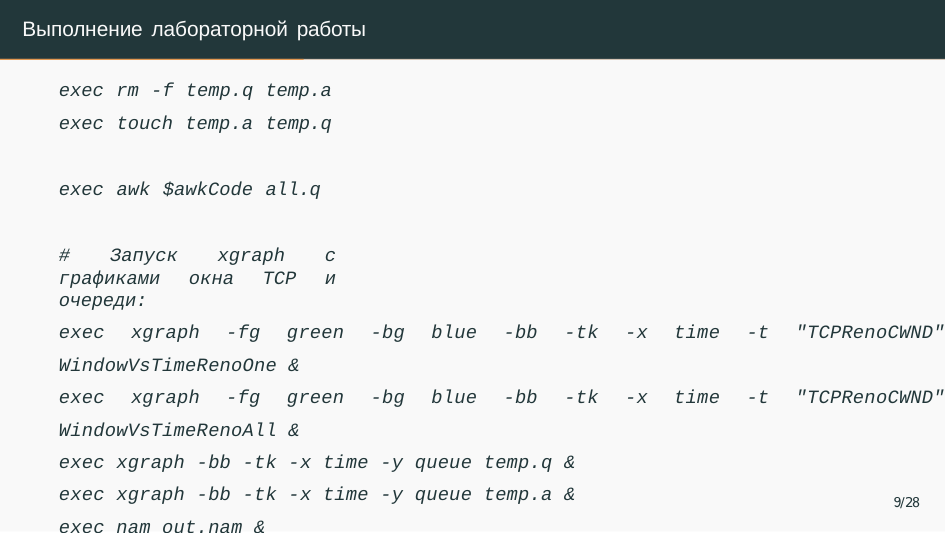

# Выполнение лабораторной работы

exec rm -f temp.q temp.a exec touch temp.a temp.q

exec awk $awkCode all.q

# Запуск xgraph с графиками окна TCP и очереди:
exec xgraph -fg green -bg blue -bb -tk -x time -t "TCPRenoCWND" WindowVsTimeRenoOne &
exec xgraph -fg green -bg blue -bb -tk -x time -t "TCPRenoCWND" WindowVsTimeRenoAll &
exec xgraph -bb -tk -x time -y queue temp.q &
exec xgraph -bb -tk -x time -y queue temp.a &
exec nam out.nam &
exit 0}
9/28